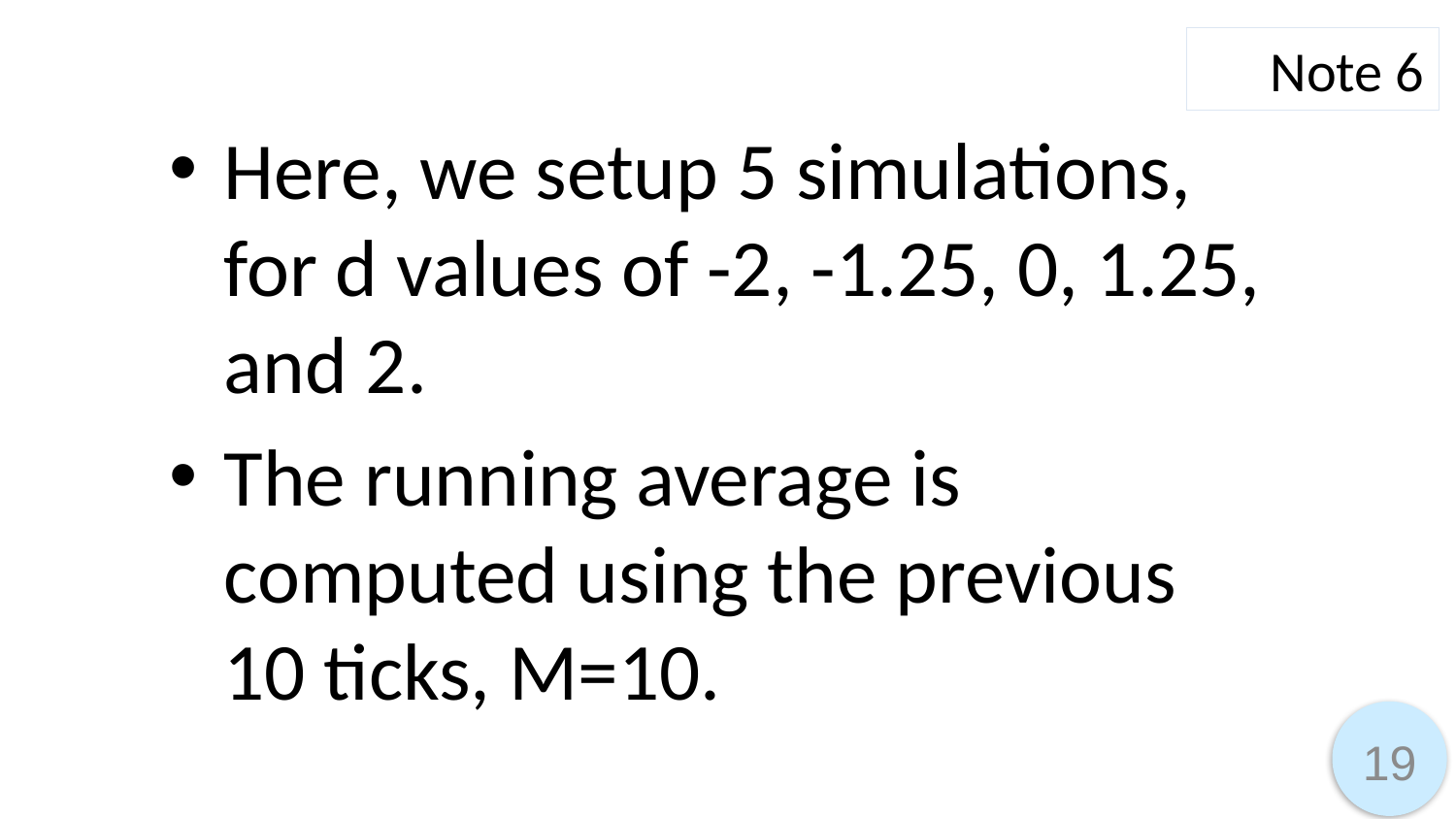

Note 6
Here, we setup 5 simulations, for d values of -2, -1.25, 0, 1.25, and 2.
The running average is computed using the previous 10 ticks, M=10.
19